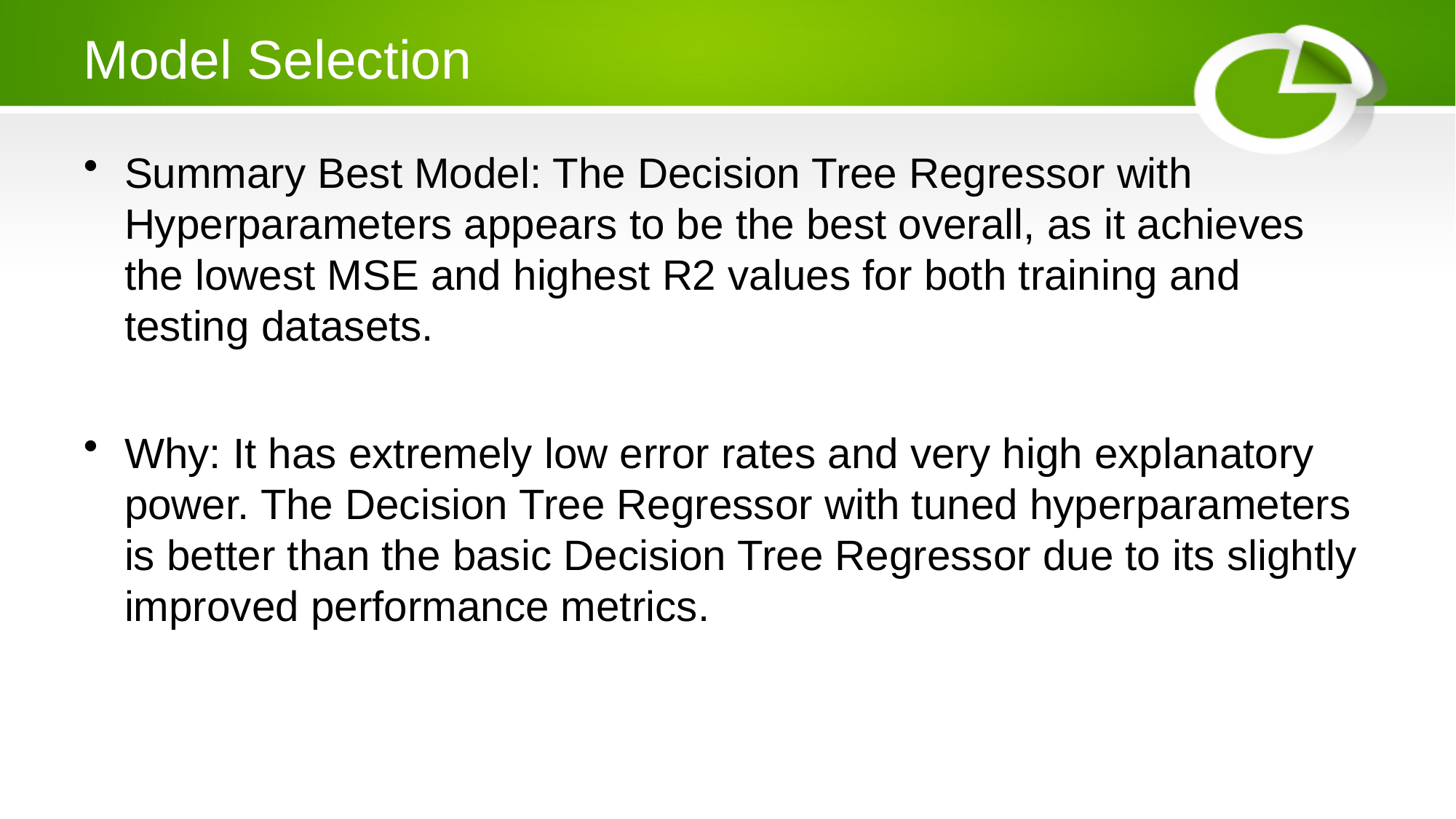

# Model Selection
Summary Best Model: The Decision Tree Regressor with Hyperparameters appears to be the best overall, as it achieves the lowest MSE and highest R2 values for both training and testing datasets.

Why: It has extremely low error rates and very high explanatory power. The Decision Tree Regressor with tuned hyperparameters is better than the basic Decision Tree Regressor due to its slightly improved performance metrics.